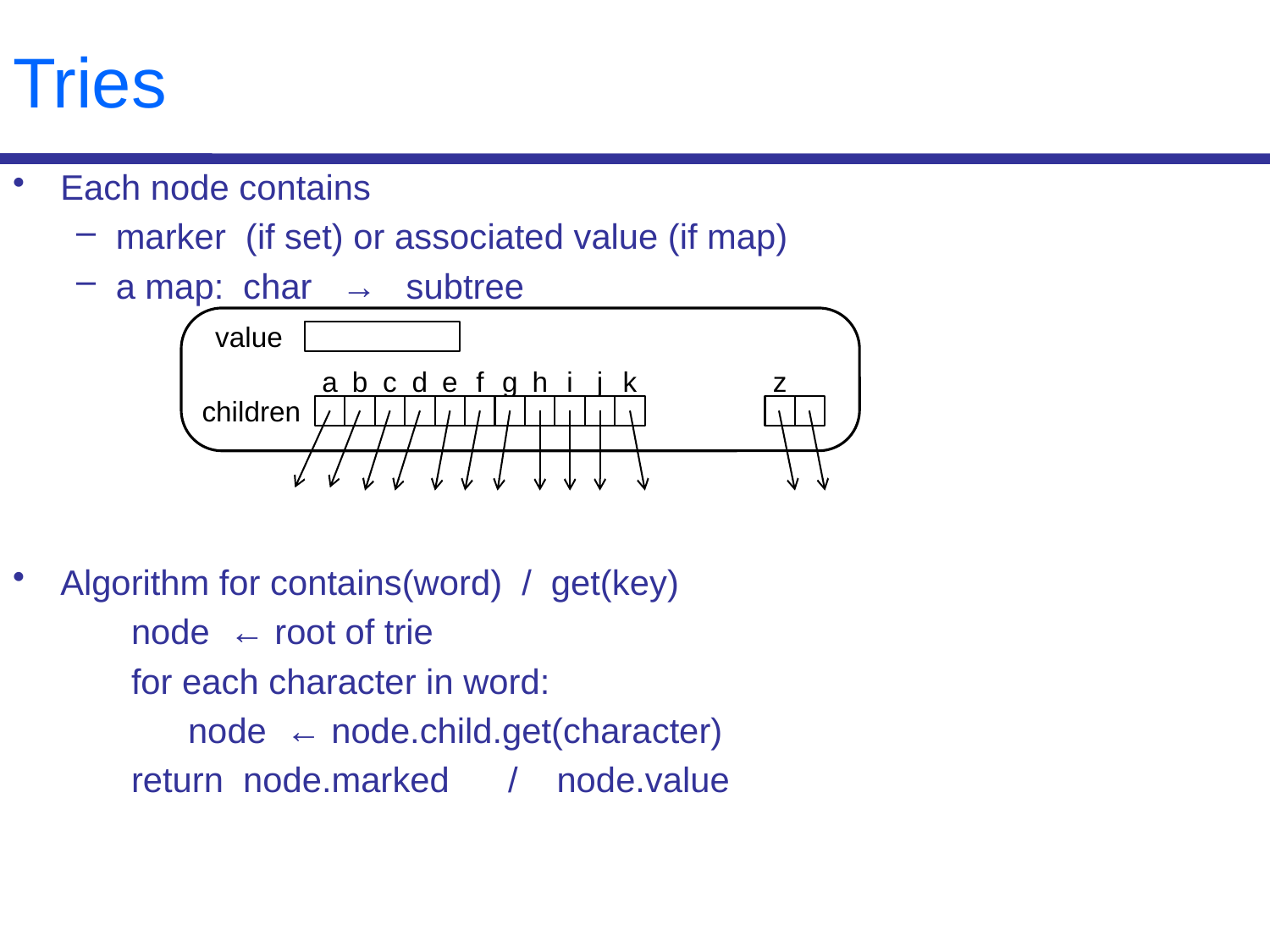

# Tries
Each node contains
marker  (if set) or associated value (if map)
a map:  char   →   subtree

Algorithm for contains(word)  /  get(key)
node  ← root of trie
for each character in word:
node  ← node.child.get(character)
return  node.marked      /    node.value

 value
a
b
c
d
e
f
g
h
i
j
k
z
_
children